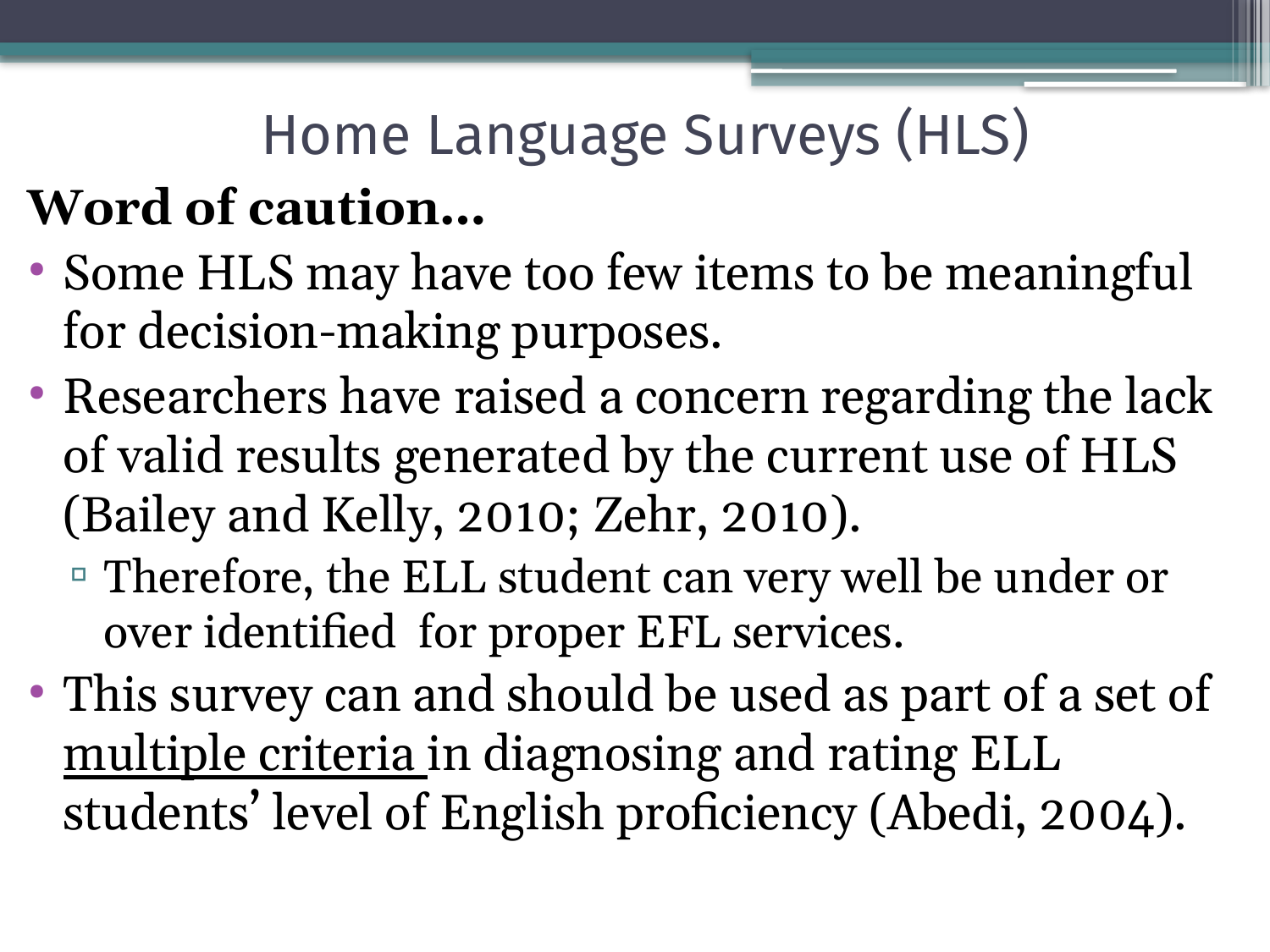

# Home Language Surveys (HLS)
Word of caution…
Some HLS may have too few items to be meaningful for decision-making purposes.
Researchers have raised a concern regarding the lack of valid results generated by the current use of HLS (Bailey and Kelly, 2010; Zehr, 2010).
Therefore, the ELL student can very well be under or over identified  for proper EFL services.
This survey can and should be used as part of a set of multiple criteria in diagnosing and rating ELL students’ level of English proficiency (Abedi, 2004).